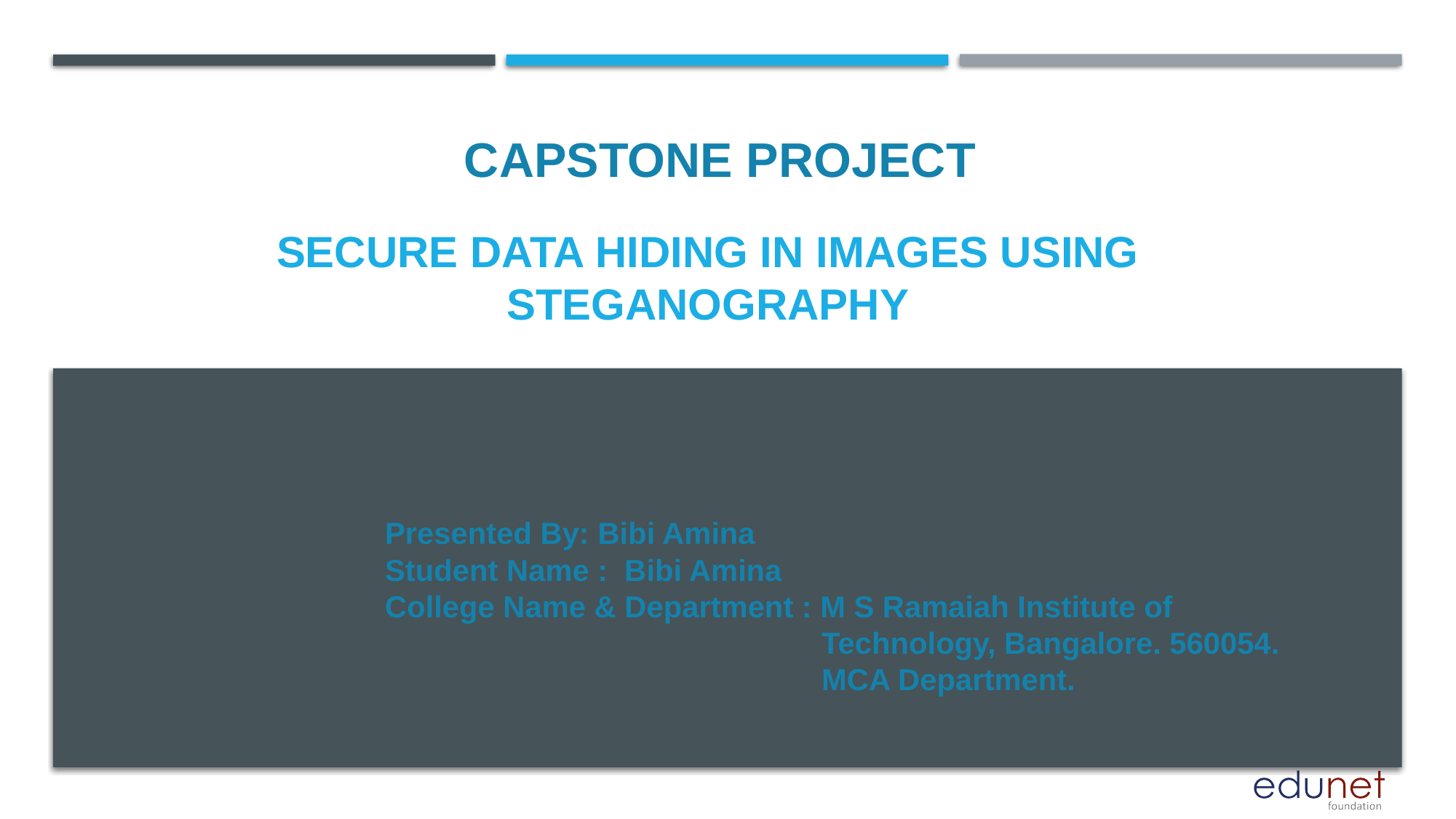

CAPSTONE PROJECT
# Secure data hiding in images using Steganography
Presented By: Bibi Amina
Student Name :  Bibi Amina
College Name & Department : M S Ramaiah Institute of 					Technology, Bangalore. 560054.
				MCA Department.